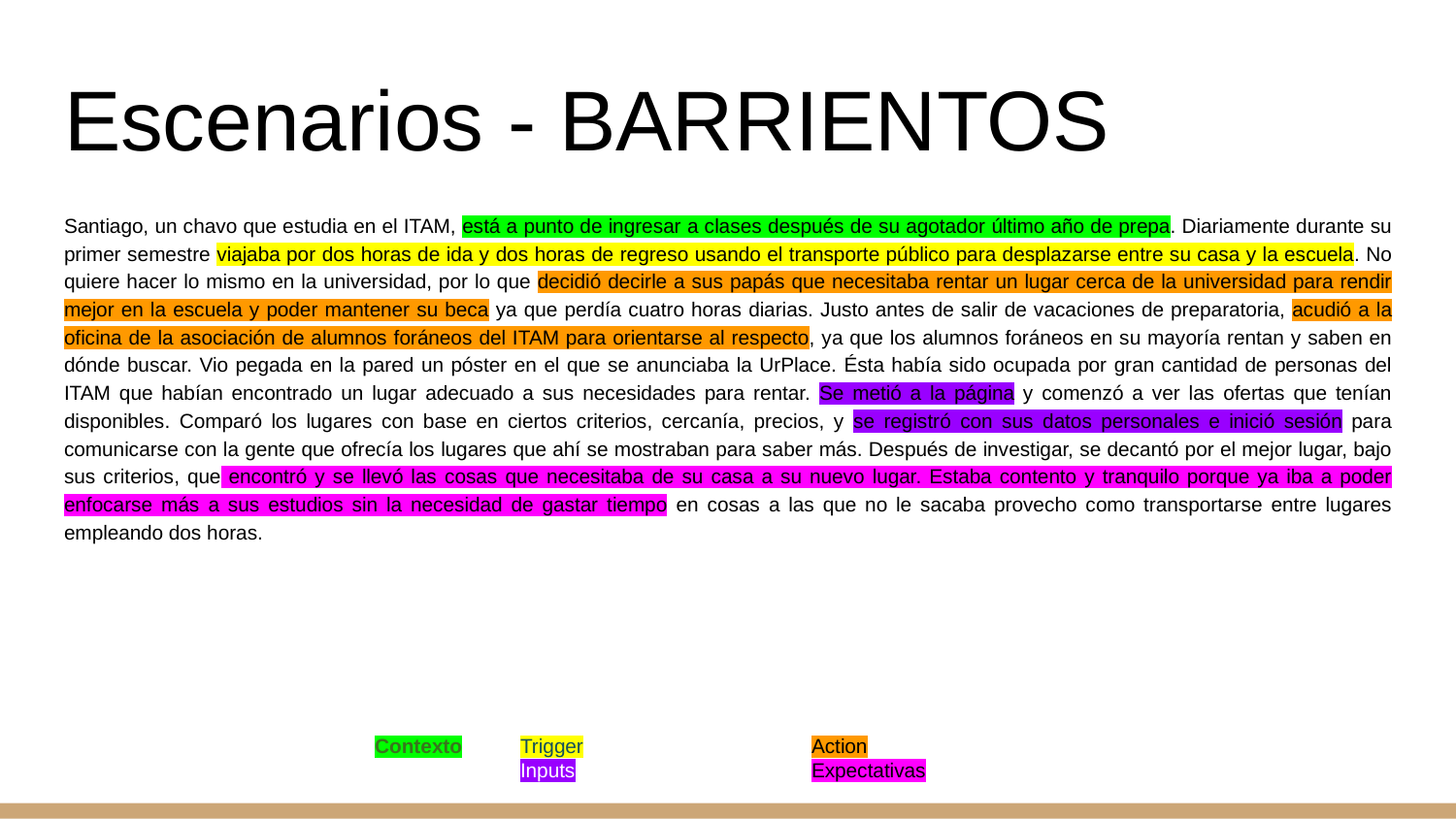

# Escenarios - BARRIENTOS
Santiago, un chavo que estudia en el ITAM, está a punto de ingresar a clases después de su agotador último año de prepa. Diariamente durante su primer semestre viajaba por dos horas de ida y dos horas de regreso usando el transporte público para desplazarse entre su casa y la escuela. No quiere hacer lo mismo en la universidad, por lo que decidió decirle a sus papás que necesitaba rentar un lugar cerca de la universidad para rendir mejor en la escuela y poder mantener su beca ya que perdía cuatro horas diarias. Justo antes de salir de vacaciones de preparatoria, acudió a la oficina de la asociación de alumnos foráneos del ITAM para orientarse al respecto, ya que los alumnos foráneos en su mayoría rentan y saben en dónde buscar. Vio pegada en la pared un póster en el que se anunciaba la UrPlace. Ésta había sido ocupada por gran cantidad de personas del ITAM que habían encontrado un lugar adecuado a sus necesidades para rentar. Se metió a la página y comenzó a ver las ofertas que tenían disponibles. Comparó los lugares con base en ciertos criterios, cercanía, precios, y se registró con sus datos personales e inició sesión para comunicarse con la gente que ofrecía los lugares que ahí se mostraban para saber más. Después de investigar, se decantó por el mejor lugar, bajo sus criterios, que encontró y se llevó las cosas que necesitaba de su casa a su nuevo lugar. Estaba contento y tranquilo porque ya iba a poder enfocarse más a sus estudios sin la necesidad de gastar tiempo en cosas a las que no le sacaba provecho como transportarse entre lugares empleando dos horas.
Contexto	Trigger		Action		Inputs		Expectativas